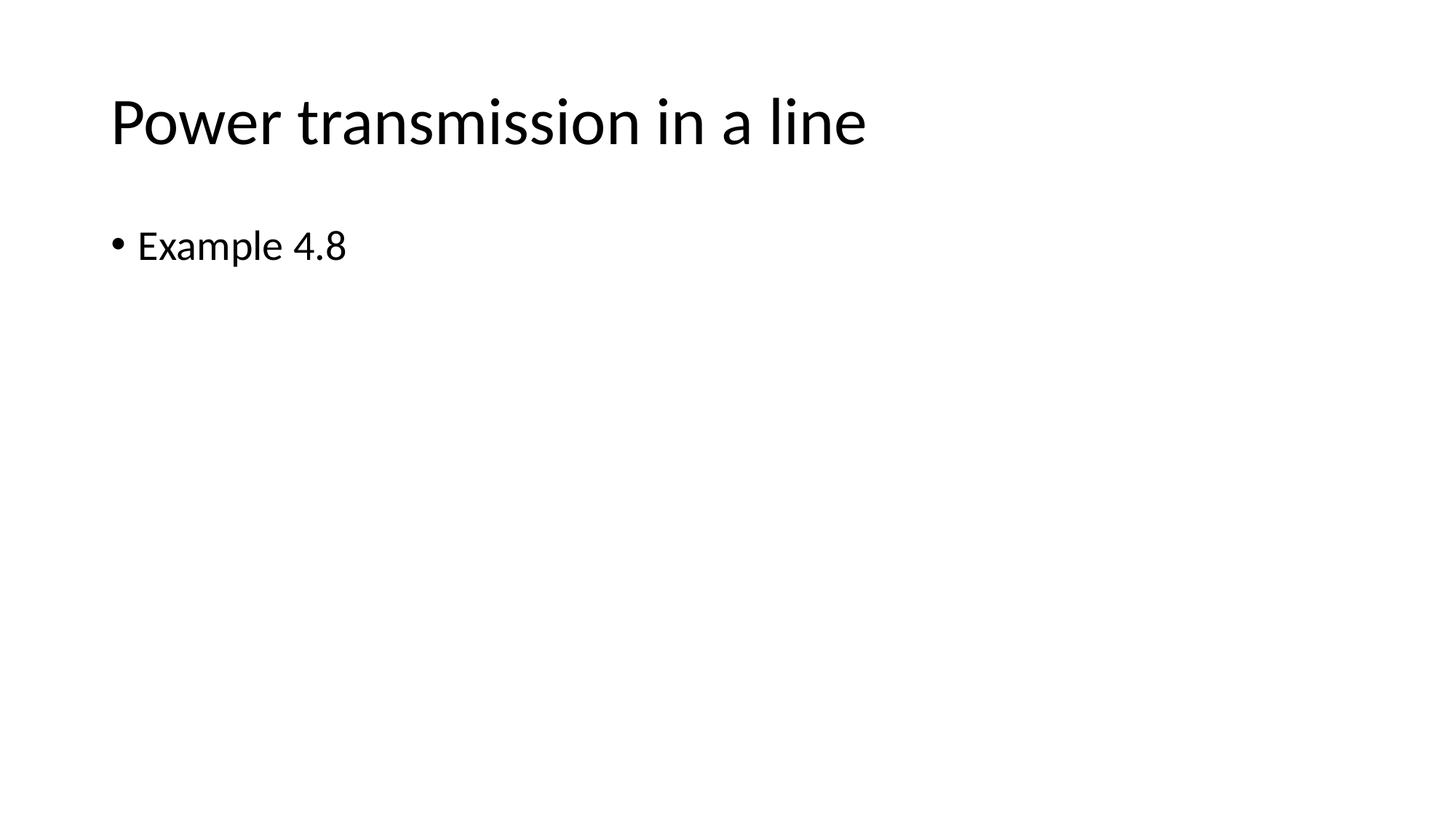

# Power transmission in a line
Example 4.8